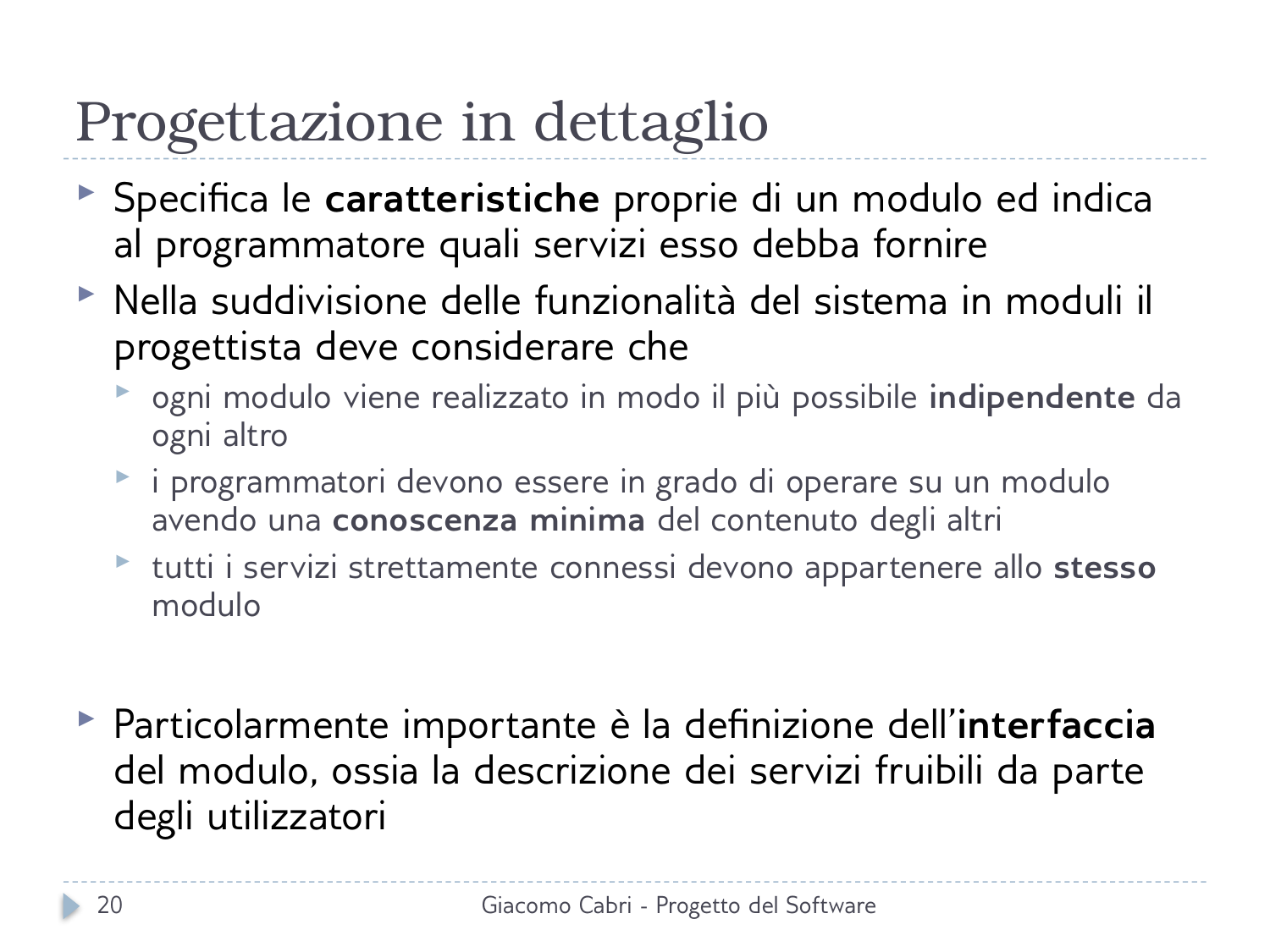

# Progettazione in dettaglio
Specifica le caratteristiche proprie di un modulo ed indica al programmatore quali servizi esso debba fornire
Nella suddivisione delle funzionalità del sistema in moduli il progettista deve considerare che
ogni modulo viene realizzato in modo il più possibile indipendente da ogni altro
i programmatori devono essere in grado di operare su un modulo avendo una conoscenza minima del contenuto degli altri
tutti i servizi strettamente connessi devono appartenere allo stesso modulo

Particolarmente importante è la definizione dell’interfaccia del modulo, ossia la descrizione dei servizi fruibili da parte degli utilizzatori
20
Giacomo Cabri - Progetto del Software